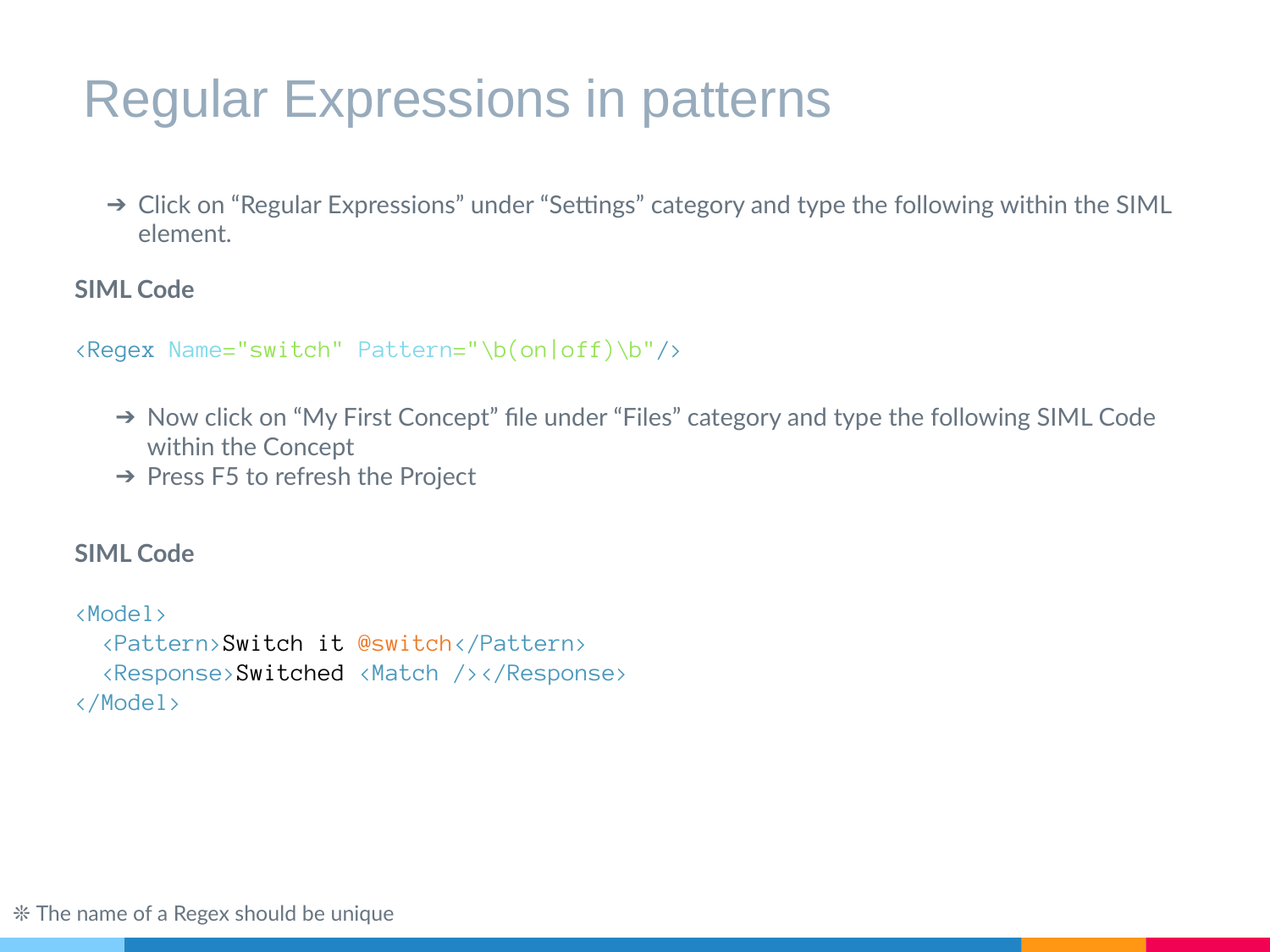

# Regular Expressions in patterns
Click on “Regular Expressions” under “Settings” category and type the following within the SIML element.
SIML Code

<Regex Name="switch" Pattern="\b(on|off)\b"/>

Now click on “My First Concept” file under “Files” category and type the following SIML Code within the Concept
Press F5 to refresh the Project
SIML Code

<Model>
  <Pattern>Switch it @switch</Pattern>
  <Response>Switched <Match /></Response>
</Model>

❊ The name of a Regex should be unique